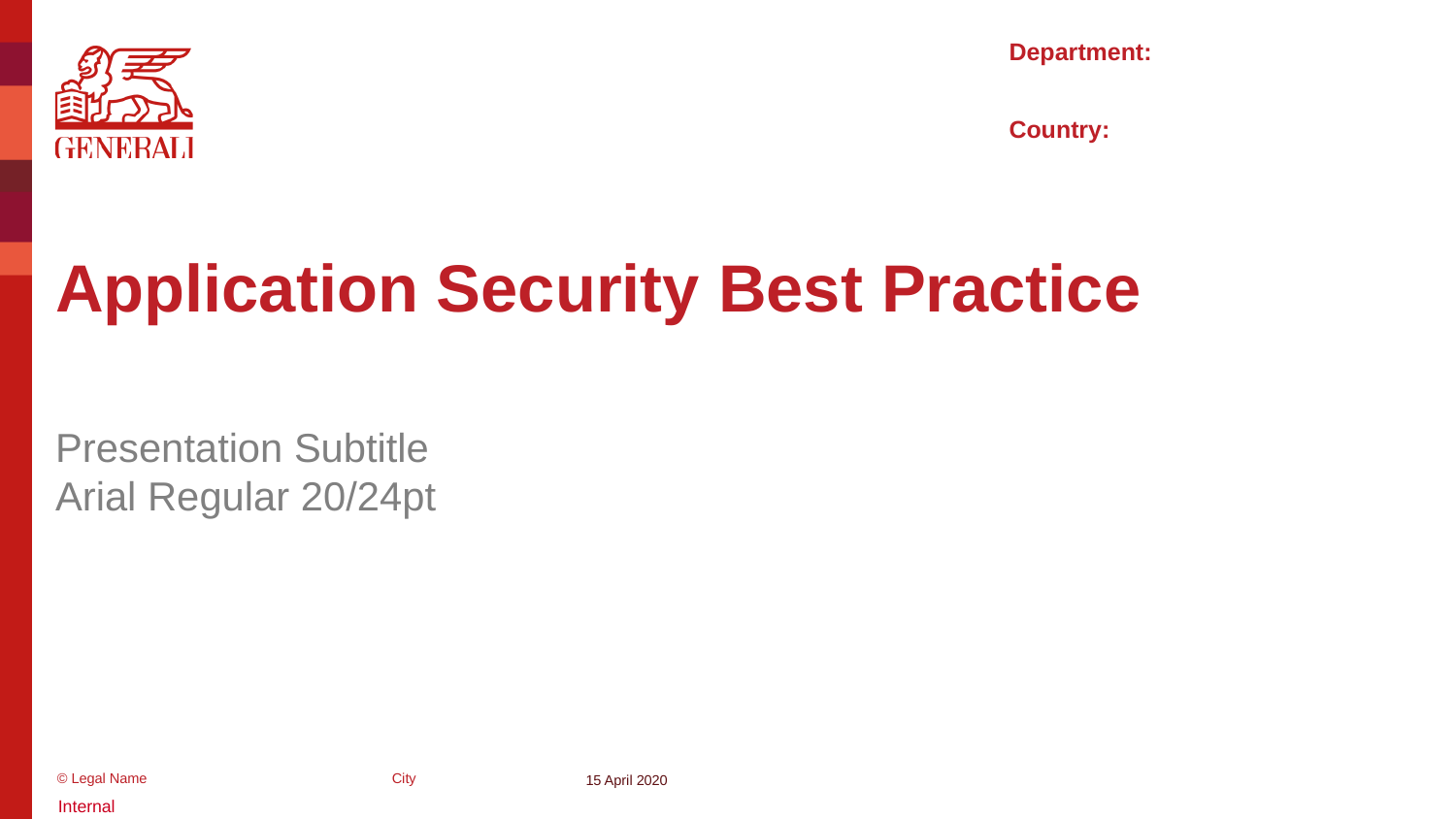

# Application Security Best Practice
Presentation Subtitle
Arial Regular 20/24pt
15 April 2020